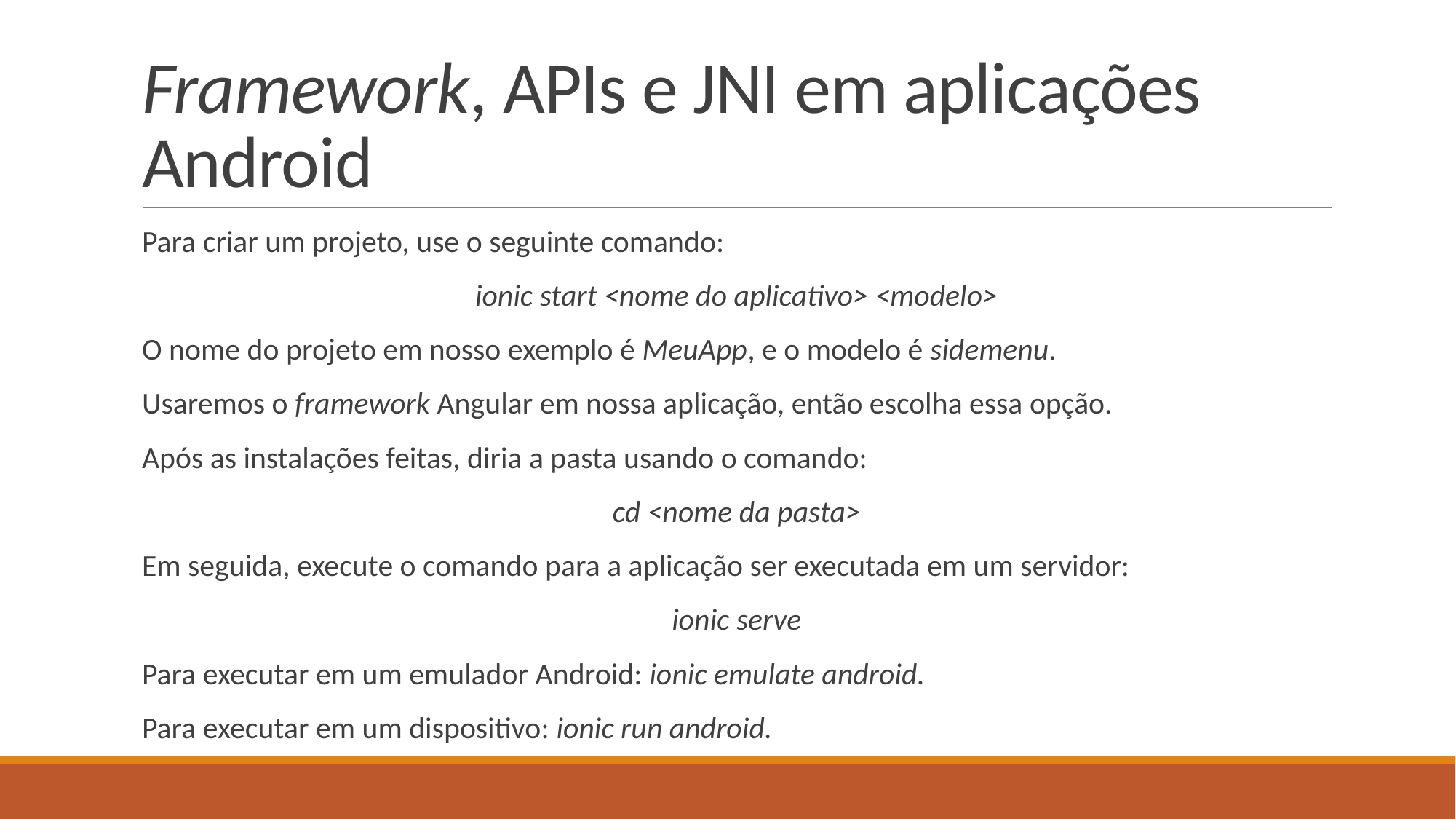

# Framework, APIs e JNI em aplicações Android
Para criar um projeto, use o seguinte comando:
ionic start <nome do aplicativo> <modelo>
O nome do projeto em nosso exemplo é MeuApp, e o modelo é sidemenu.
Usaremos o framework Angular em nossa aplicação, então escolha essa opção.
Após as instalações feitas, diria a pasta usando o comando:
cd <nome da pasta>
Em seguida, execute o comando para a aplicação ser executada em um servidor:
ionic serve
Para executar em um emulador Android: ionic emulate android.
Para executar em um dispositivo: ionic run android.